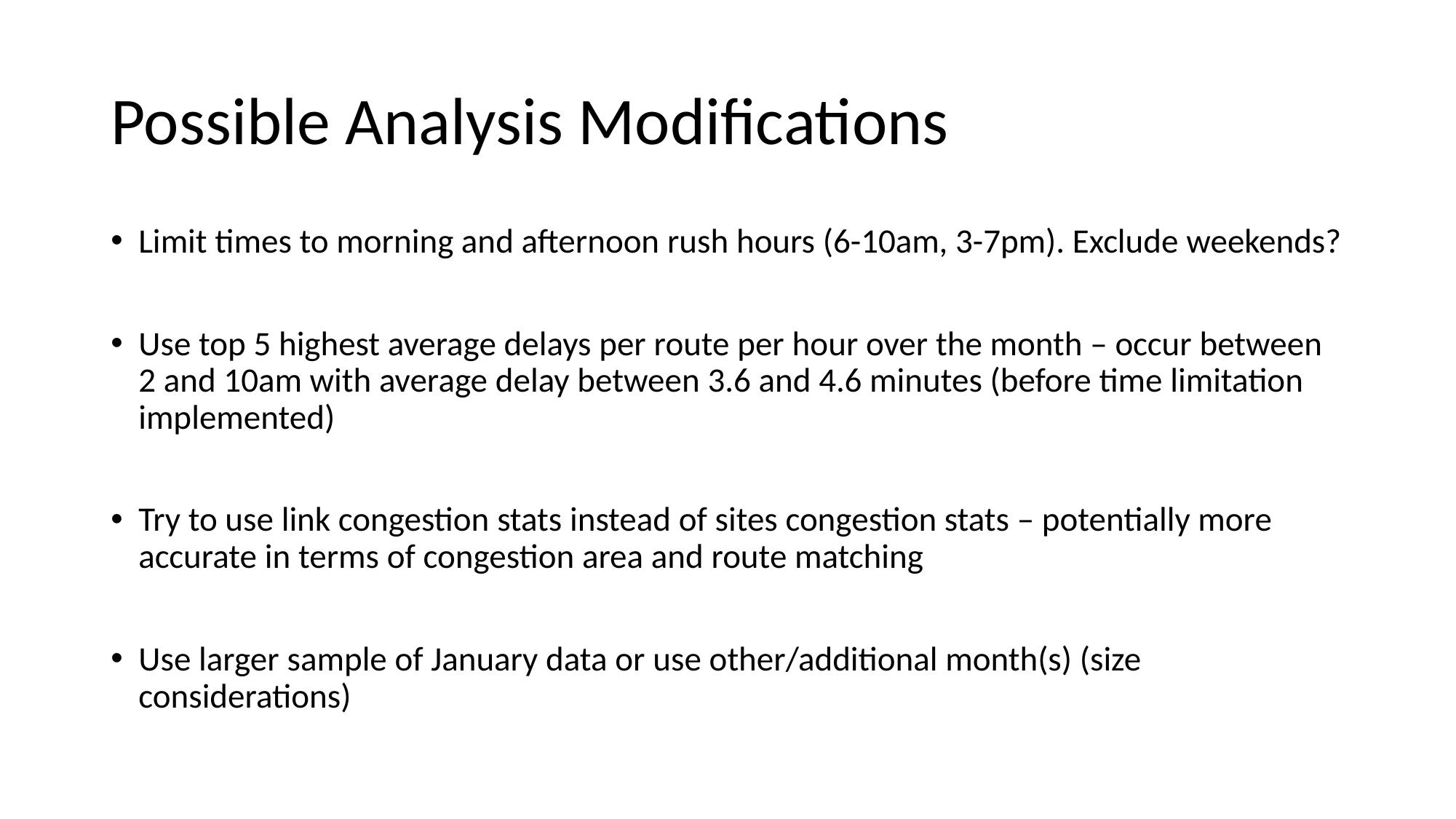

# Possible Analysis Modifications
Limit times to morning and afternoon rush hours (6-10am, 3-7pm). Exclude weekends?

Use top 5 highest average delays per route per hour over the month – occur between 2 and 10am with average delay between 3.6 and 4.6 minutes (before time limitation implemented)

Try to use link congestion stats instead of sites congestion stats – potentially more accurate in terms of congestion area and route matching

Use larger sample of January data or use other/additional month(s) (size considerations)